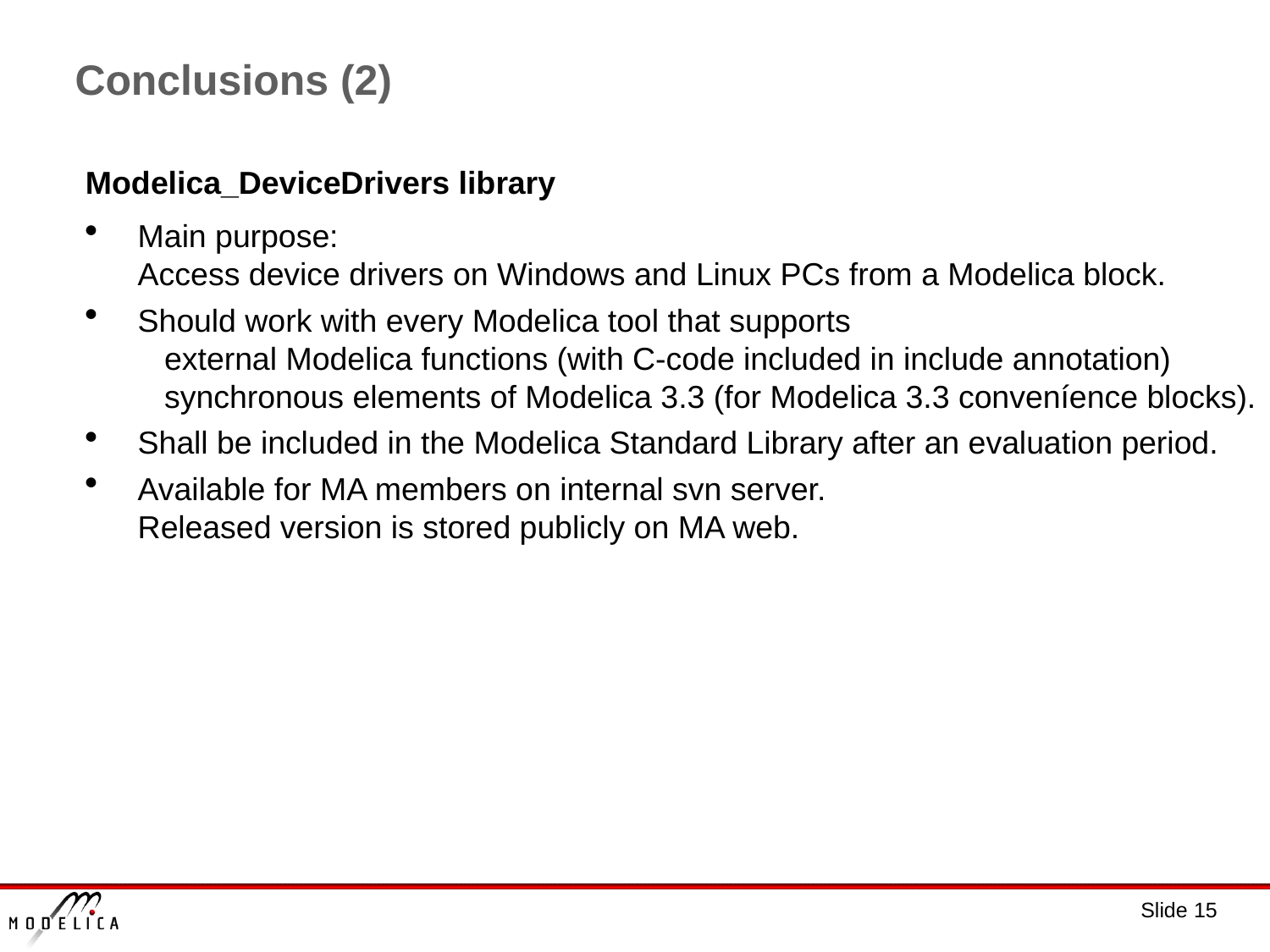

# Conclusions (2)
Modelica_DeviceDrivers library
Main purpose:
Access device drivers on Windows and Linux PCs from a Modelica block.
Should work with every Modelica tool that supports
   external Modelica functions (with C-code included in include annotation)
   synchronous elements of Modelica 3.3 (for Modelica 3.3 conveníence blocks).
Shall be included in the Modelica Standard Library after an evaluation period.
Available for MA members on internal svn server.
Released version is stored publicly on MA web.